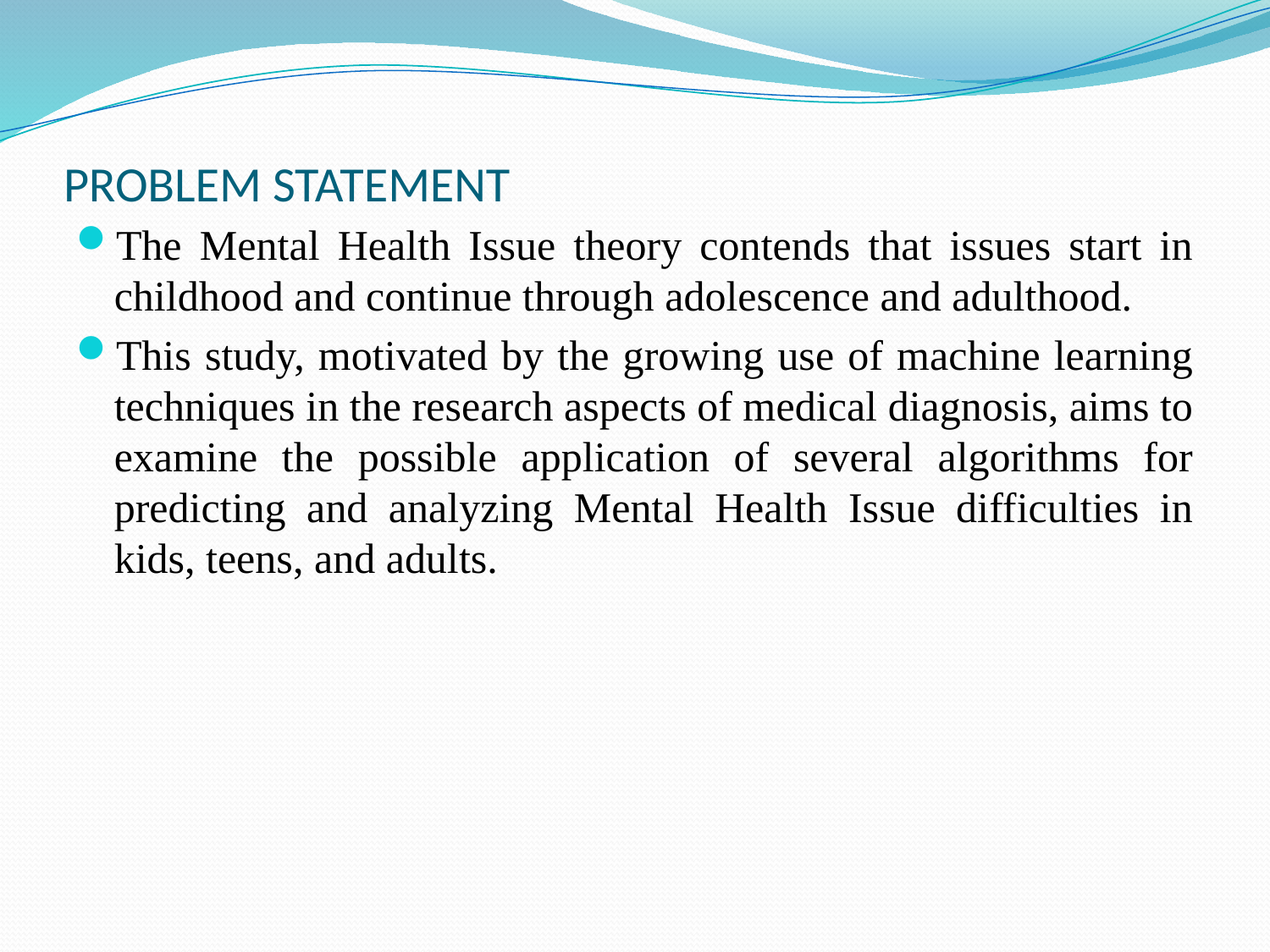

# PROBLEM STATEMENT
The Mental Health Issue theory contends that issues start in childhood and continue through adolescence and adulthood.
This study, motivated by the growing use of machine learning techniques in the research aspects of medical diagnosis, aims to examine the possible application of several algorithms for predicting and analyzing Mental Health Issue difficulties in kids, teens, and adults.